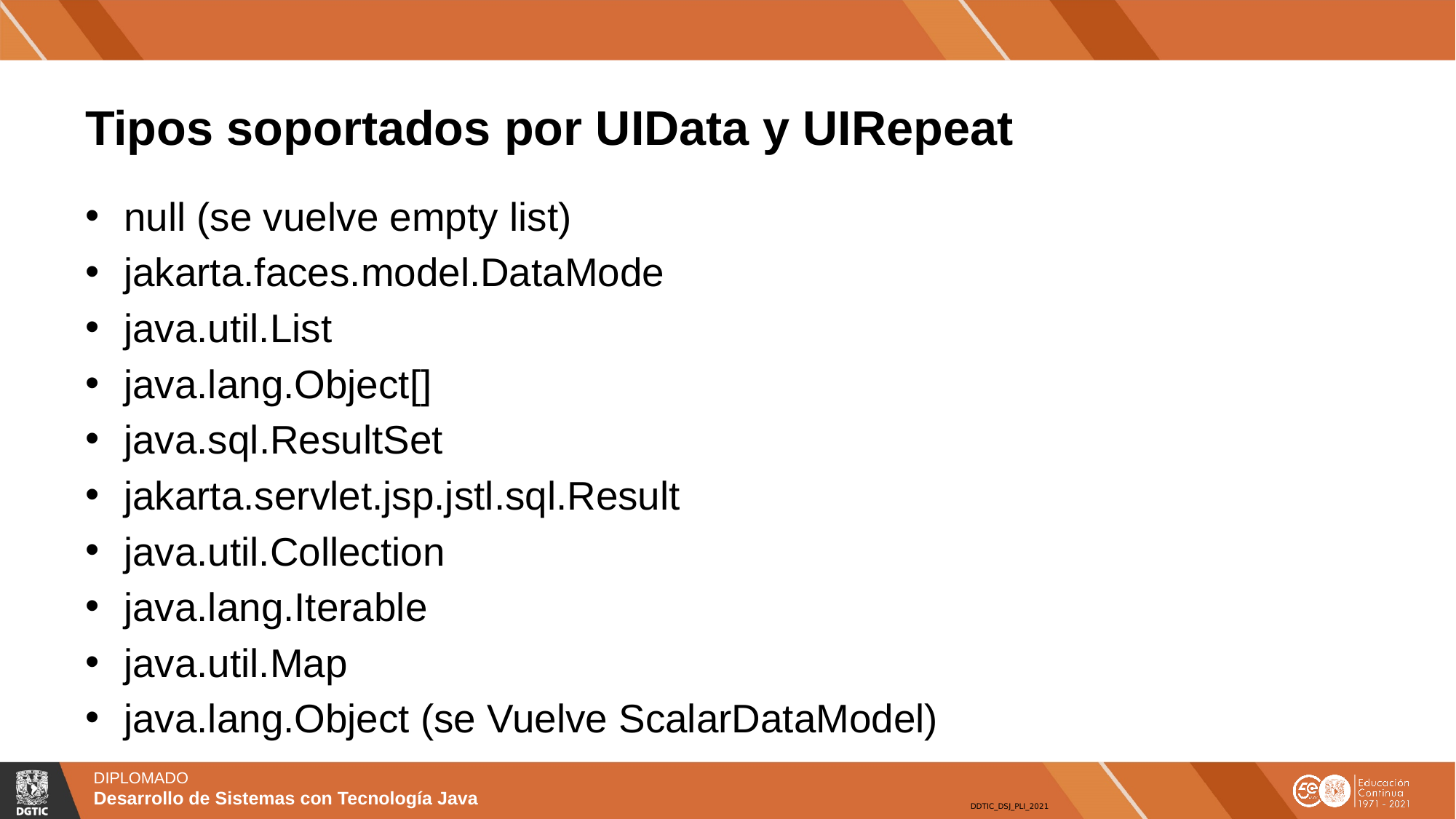

# Tipos soportados por UIData y UIRepeat
null (se vuelve empty list)
jakarta.faces.model.DataMode
java.util.List
java.lang.Object[]
java.sql.ResultSet
jakarta.servlet.jsp.jstl.sql.Result
java.util.Collection
java.lang.Iterable
java.util.Map
java.lang.Object (se Vuelve ScalarDataModel)